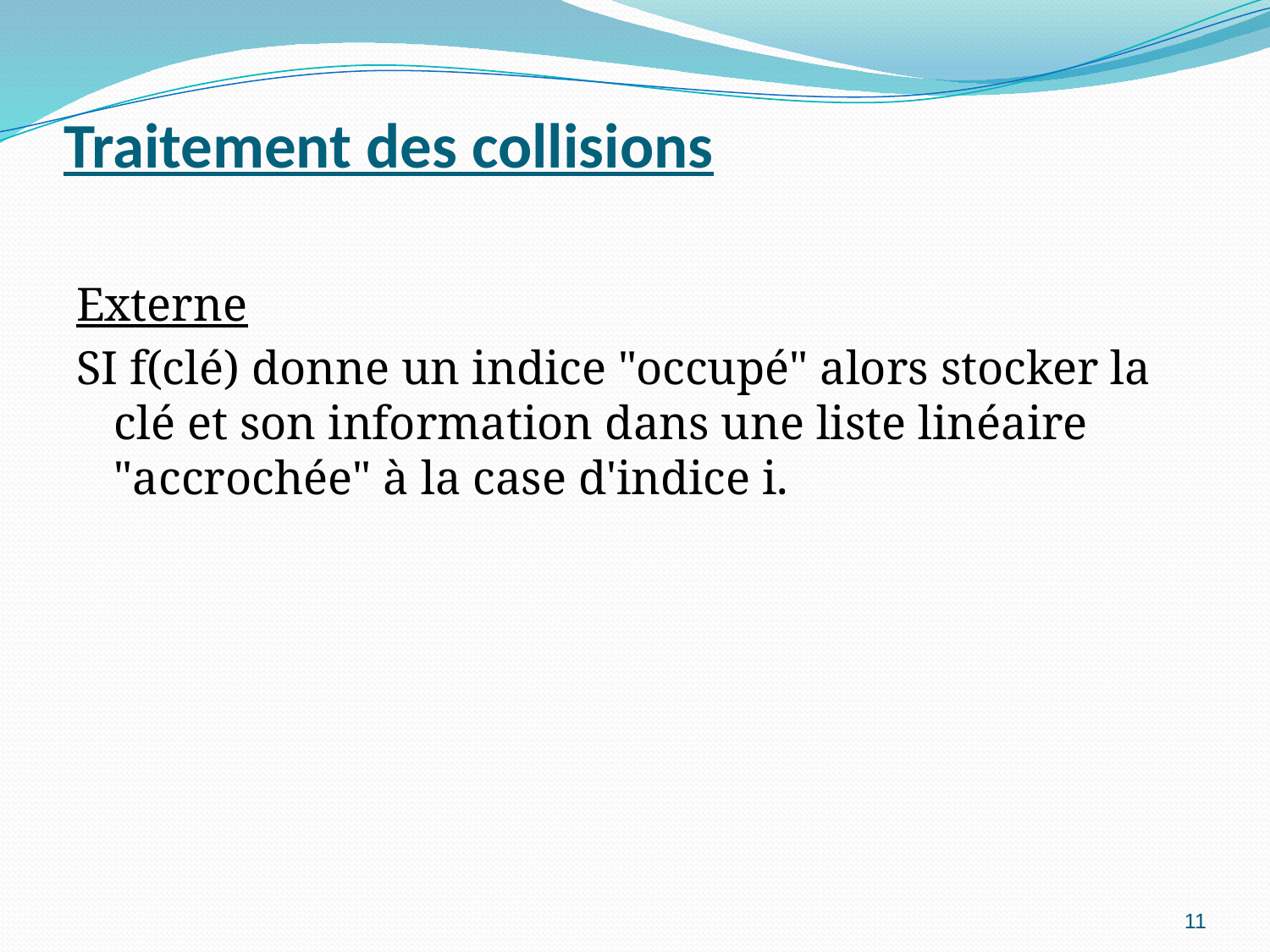

# Traitement des collisions
Externe
SI f(clé) donne un indice "occupé" alors stocker la clé et son information dans une liste linéaire "accrochée" à la case d'indice i.

11